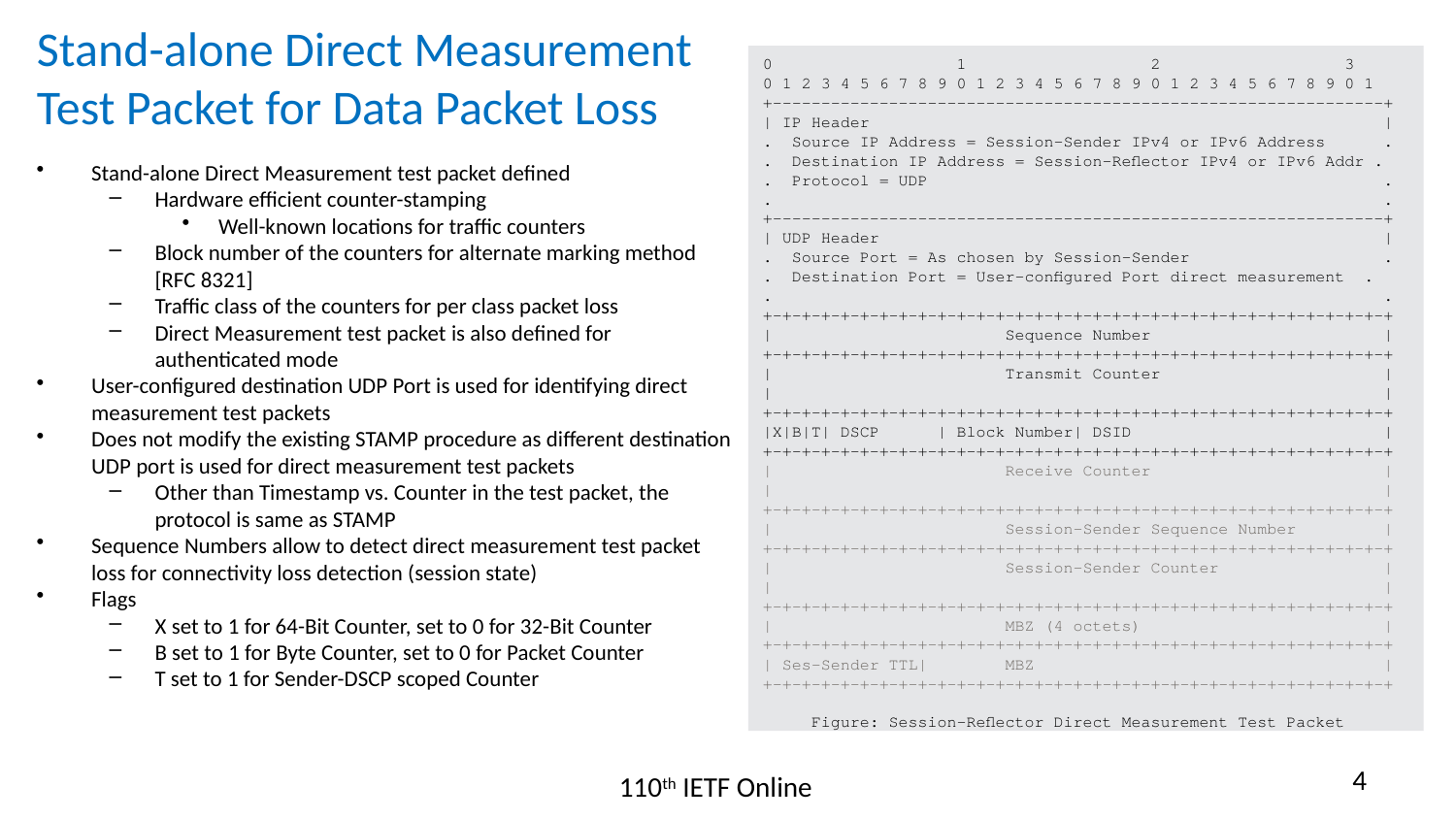

# Stand-alone Direct Measurement Test Packet for Data Packet Loss
0                   1                   2                   3
0 1 2 3 4 5 6 7 8 9 0 1 2 3 4 5 6 7 8 9 0 1 2 3 4 5 6 7 8 9 0 1
+---------------------------------------------------------------+
| IP Header                                                     |
.  Source IP Address = Session-Sender IPv4 or IPv6 Address      .
.  Destination IP Address = Session-Reflector IPv4 or IPv6 Addr .
.  Protocol = UDP                                               .
.                                                               .
+---------------------------------------------------------------+
| UDP Header                                                    |
.  Source Port = As chosen by Session-Sender                    .
.  Destination Port = User-configured Port direct measurement  .
.                                                               .
+-+-+-+-+-+-+-+-+-+-+-+-+-+-+-+-+-+-+-+-+-+-+-+-+-+-+-+-+-+-+-+-+
|                        Sequence Number                        |
+-+-+-+-+-+-+-+-+-+-+-+-+-+-+-+-+-+-+-+-+-+-+-+-+-+-+-+-+-+-+-+-+
|                        Transmit Counter                       |
|                                                               |
+-+-+-+-+-+-+-+-+-+-+-+-+-+-+-+-+-+-+-+-+-+-+-+-+-+-+-+-+-+-+-+-+
|X|B|T| DSCP      | Block Number| DSID                          |
+-+-+-+-+-+-+-+-+-+-+-+-+-+-+-+-+-+-+-+-+-+-+-+-+-+-+-+-+-+-+-+-+
|                        Receive Counter                        |
|                                                               |
+-+-+-+-+-+-+-+-+-+-+-+-+-+-+-+-+-+-+-+-+-+-+-+-+-+-+-+-+-+-+-+-+
|                        Session-Sender Sequence Number         |
+-+-+-+-+-+-+-+-+-+-+-+-+-+-+-+-+-+-+-+-+-+-+-+-+-+-+-+-+-+-+-+-+
|                        Session-Sender Counter                 |
|                                                               |
+-+-+-+-+-+-+-+-+-+-+-+-+-+-+-+-+-+-+-+-+-+-+-+-+-+-+-+-+-+-+-+-+
|                        MBZ (4 octets)                         |
+-+-+-+-+-+-+-+-+-+-+-+-+-+-+-+-+-+-+-+-+-+-+-+-+-+-+-+-+-+-+-+-+
| Ses-Sender TTL|        MBZ                                    |
+-+-+-+-+-+-+-+-+-+-+-+-+-+-+-+-+-+-+-+-+-+-+-+-+-+-+-+-+-+-+-+-+

     Figure: Session-Reflector Direct Measurement Test Packet
Stand-alone Direct Measurement test packet defined
Hardware efficient counter-stamping
Well-known locations for traffic counters
Block number of the counters for alternate marking method [RFC 8321]
Traffic class of the counters for per class packet loss
Direct Measurement test packet is also defined for authenticated mode
User-configured destination UDP Port is used for identifying direct measurement test packets
Does not modify the existing STAMP procedure as different destination UDP port is used for direct measurement test packets
Other than Timestamp vs. Counter in the test packet, the protocol is same as STAMP
Sequence Numbers allow to detect direct measurement test packet loss for connectivity loss detection (session state)
Flags
X set to 1 for 64-Bit Counter, set to 0 for 32-Bit Counter
B set to 1 for Byte Counter, set to 0 for Packet Counter
T set to 1 for Sender-DSCP scoped Counter
4
110th IETF Online